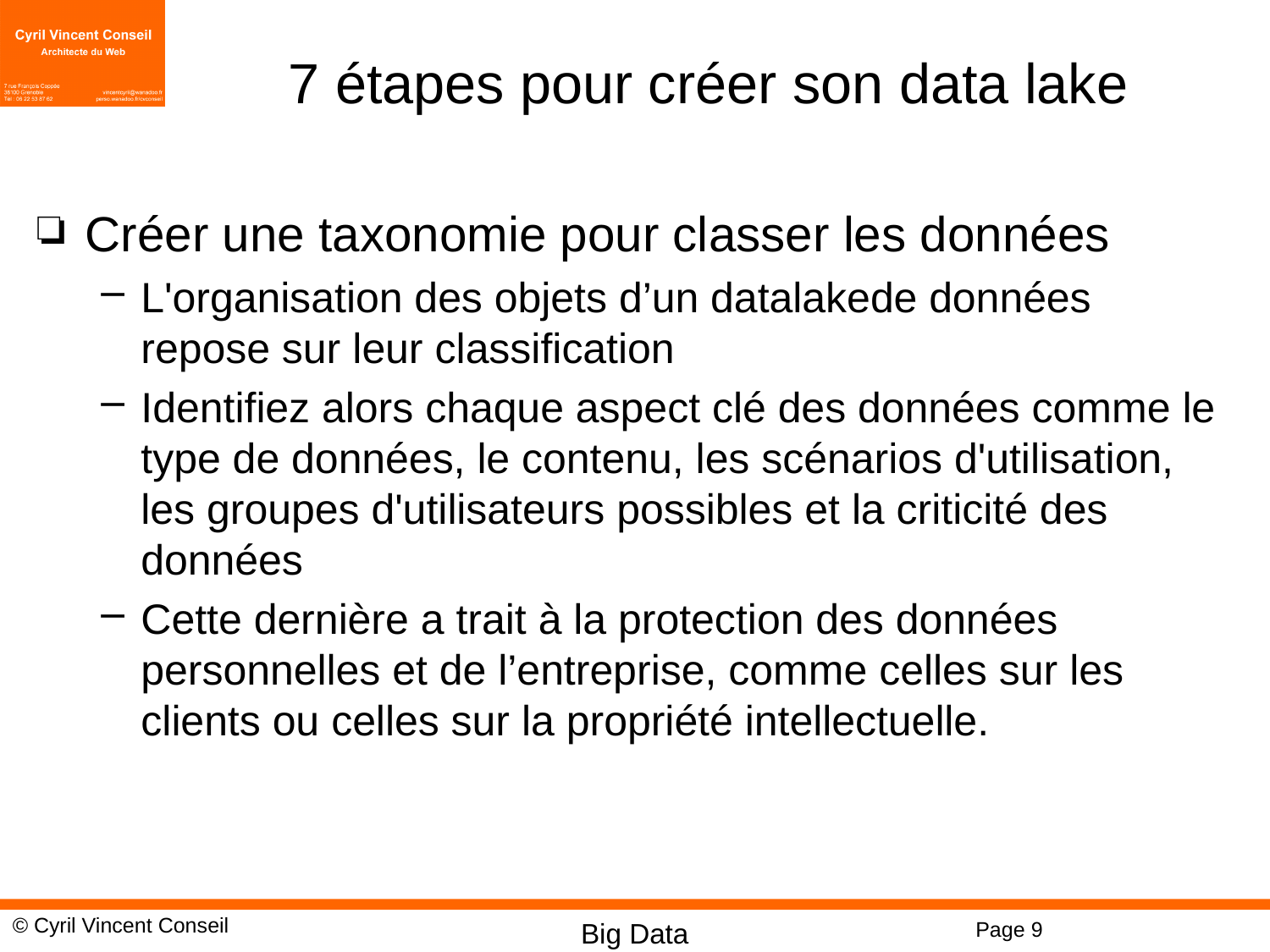

# 7 étapes pour créer son data lake
Créer une taxonomie pour classer les données
L'organisation des objets d’un datalakede données repose sur leur classification
Identifiez alors chaque aspect clé des données comme le type de données, le contenu, les scénarios d'utilisation, les groupes d'utilisateurs possibles et la criticité des données
Cette dernière a trait à la protection des données personnelles et de l’entreprise, comme celles sur les clients ou celles sur la propriété intellectuelle.